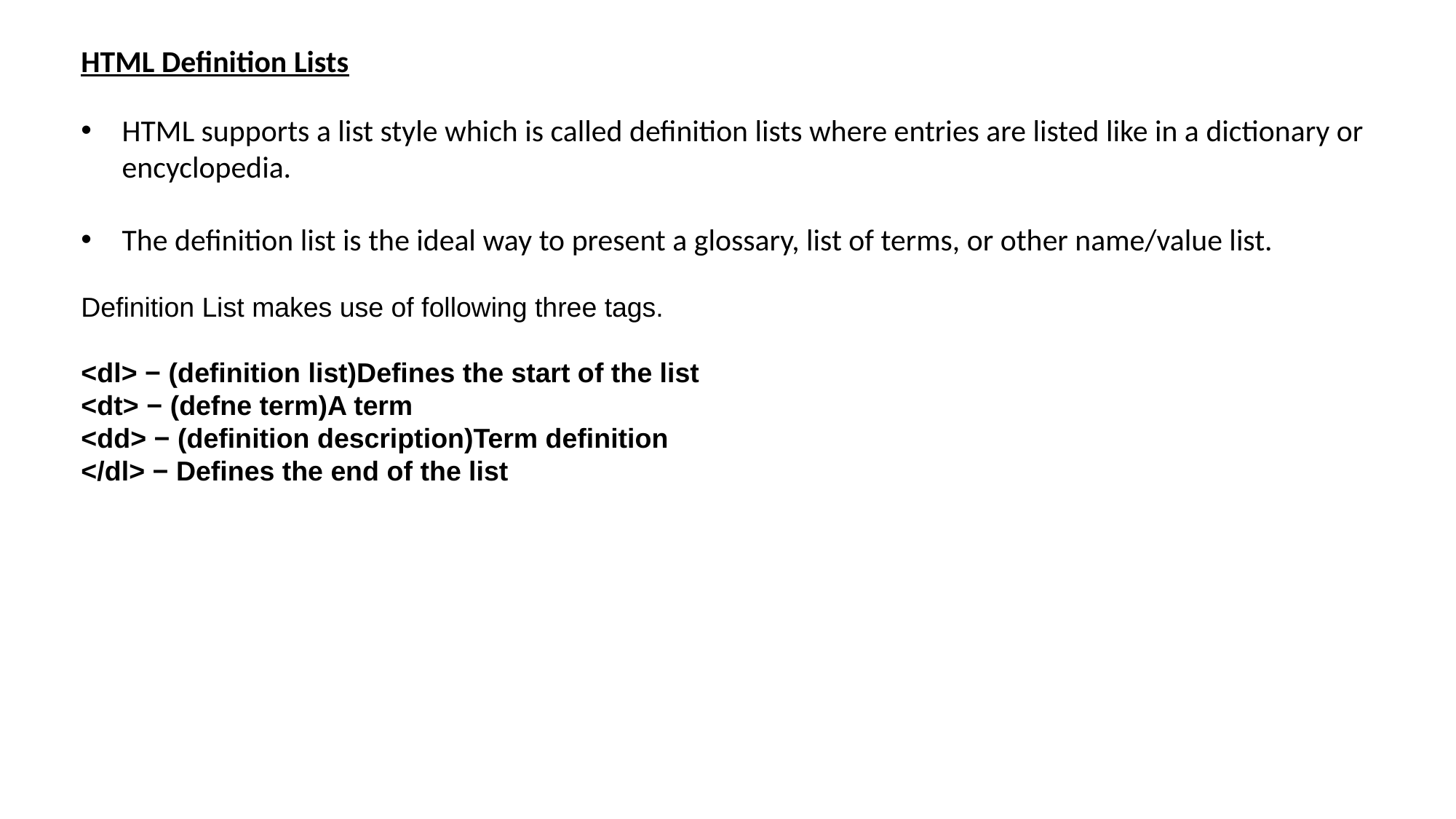

HTML Definition Lists

HTML supports a list style which is called definition lists where entries are listed like in a dictionary or encyclopedia.

The definition list is the ideal way to present a glossary, list of terms, or other name/value list.

Definition List makes use of following three tags.

<dl> − (definition list)Defines the start of the list
<dt> − (defne term)A term
<dd> − (definition description)Term definition
</dl> − Defines the end of the list